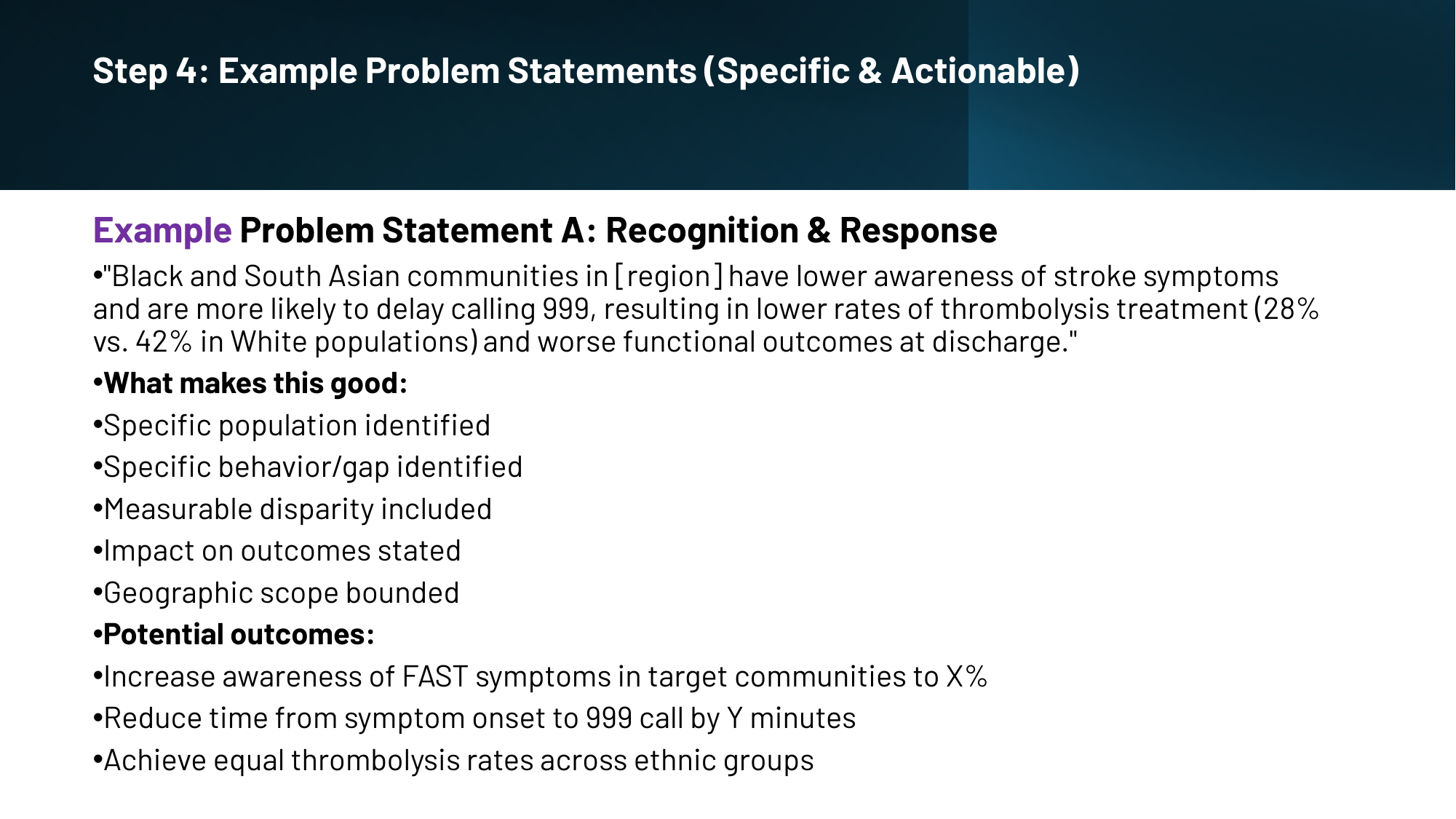

Step 4: Example Problem Statements (Specific & Actionable)

Example Problem Statement A: Recognition & Response
"Black and South Asian communities in [region] have lower awareness of stroke symptoms and are more likely to delay calling 999, resulting in lower rates of thrombolysis treatment (28% vs. 42% in White populations) and worse functional outcomes at discharge."
What makes this good:
Specific population identified
Specific behavior/gap identified
Measurable disparity included
Impact on outcomes stated
Geographic scope bounded
Potential outcomes:
Increase awareness of FAST symptoms in target communities to X%
Reduce time from symptom onset to 999 call by Y minutes
Achieve equal thrombolysis rates across ethnic groups